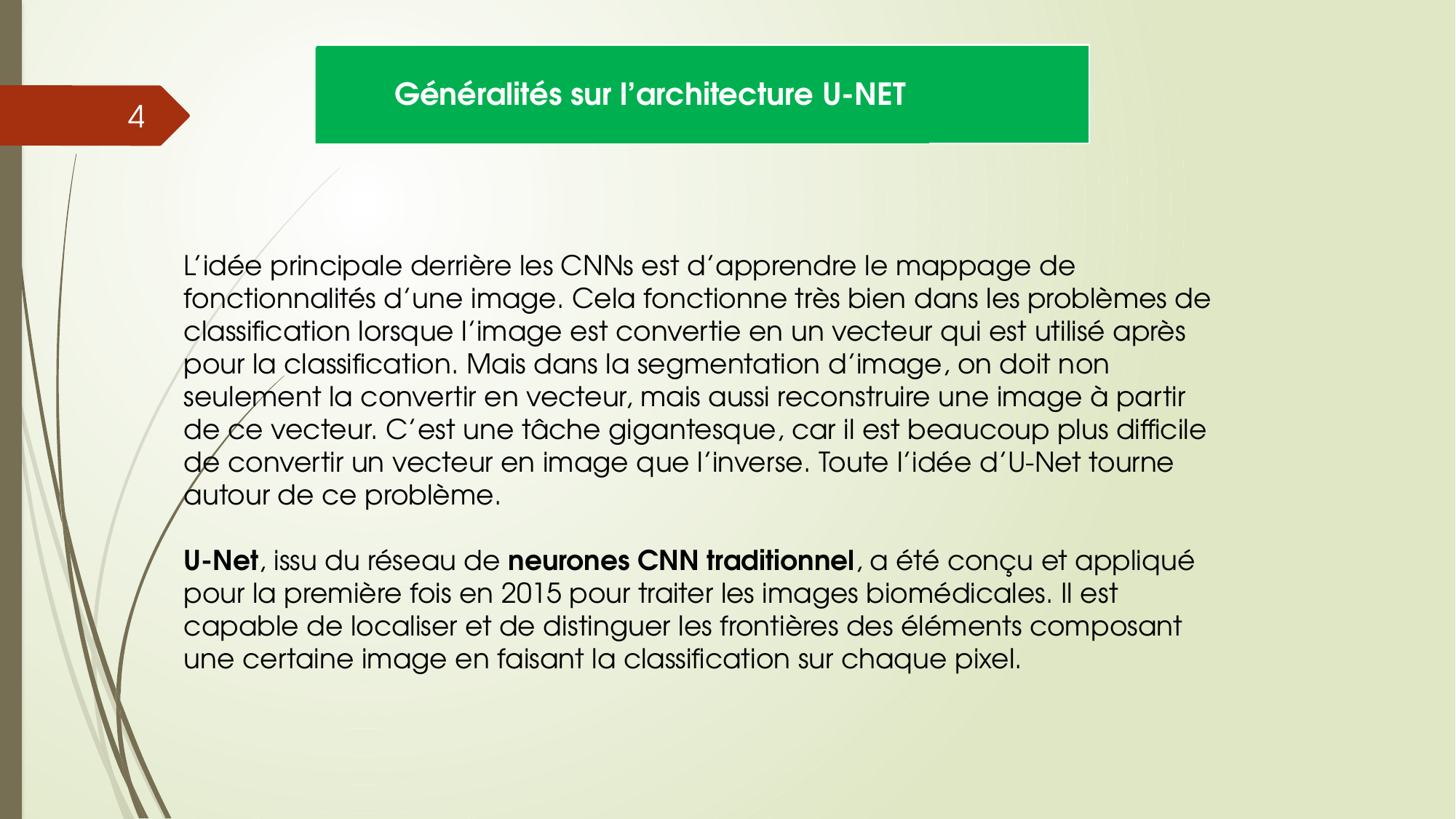

Généralités sur l’architecture U-NET
4

L’idée principale derrière les CNNs est d’apprendre le mappage de fonctionnalités d’une image. Cela fonctionne très bien dans les problèmes de classification lorsque l’image est convertie en un vecteur qui est utilisé après pour la classification. Mais dans la segmentation d’image, on doit non seulement la convertir en vecteur, mais aussi reconstruire une image à partir de ce vecteur. C’est une tâche gigantesque, car il est beaucoup plus difficile de convertir un vecteur en image que l’inverse. Toute l’idée d’U-Net tourne autour de ce problème.

U-Net, issu du réseau de neurones CNN traditionnel, a été conçu et appliqué pour la première fois en 2015 pour traiter les images biomédicales. Il est capable de localiser et de distinguer les frontières des éléments composant une certaine image en faisant la classification sur chaque pixel.